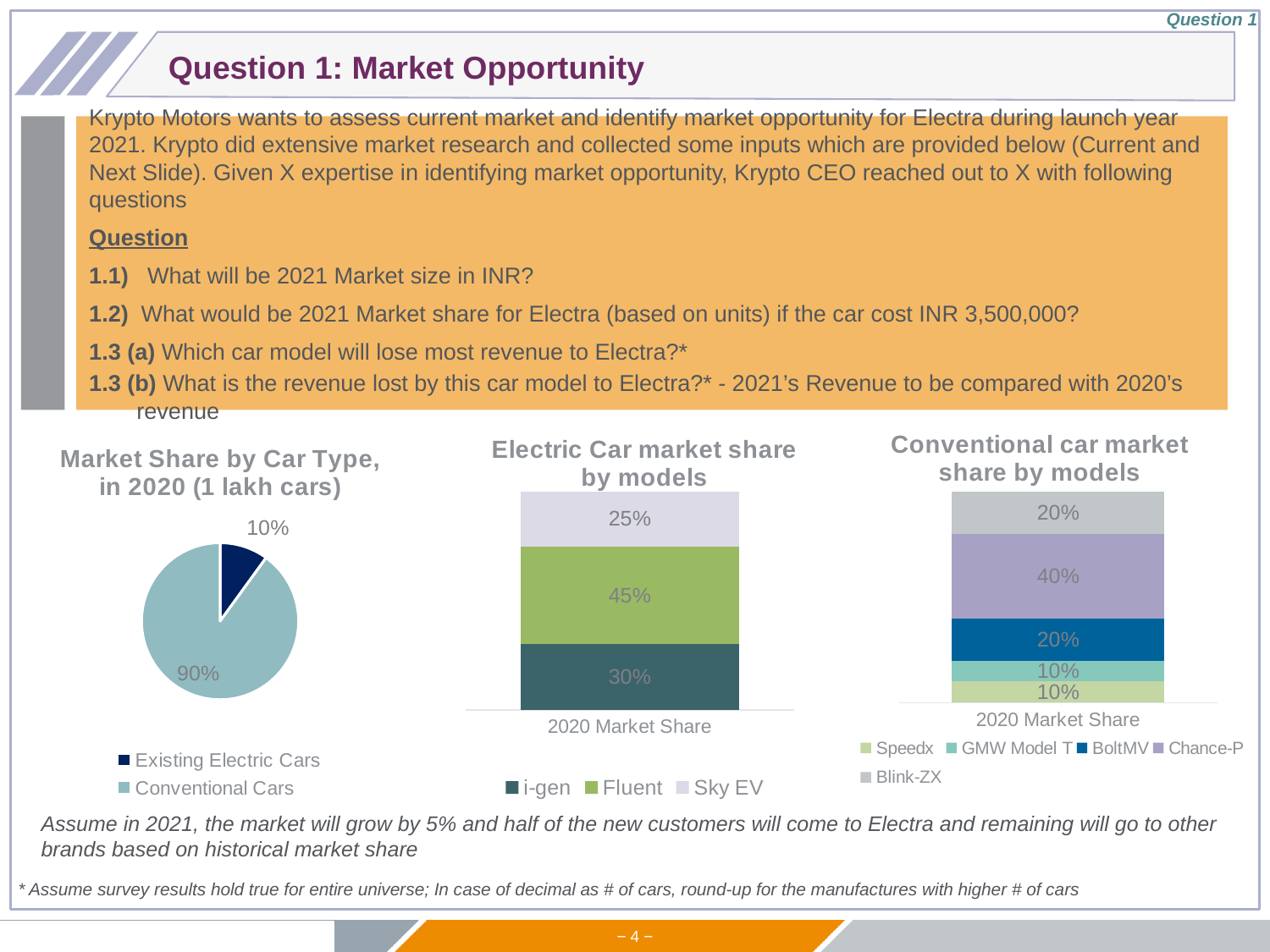

Question 1

Question 1: Market Opportunity

Krypto Motors wants to assess current market and identify market opportunity for Electra during launch year 2021. Krypto did extensive market research and collected some inputs which are provided below (Current and Next Slide). Given X expertise in identifying market opportunity, Krypto CEO reached out to X with following questions
Question
1.1)   What will be 2021 Market size in INR?
1.2)  What would be 2021 Market share for Electra (based on units) if the car cost INR 3,500,000?
1.3 (a) Which car model will lose most revenue to Electra?*
1.3 (b) What is the revenue lost by this car model to Electra?* - 2021’s Revenue to be compared with 2020’s revenue

### Chart: Market Share by Car Type, in 2020 (1 lakh cars)

| Category | % Market Share |
|---|---|
| Existing Electric Cars | 0.1 |
| Conventional Cars | 0.9 |

### Chart: Electric Car market share by models

| Category | i-gen | Fluent | Sky EV |
|---|---|---|---|
| 2020 Market Share | 0.3 | 0.45 | 0.25 |

### Chart: Conventional car market share by models

| Category | Speedx | GMW Model T | BoltMV | Chance-P | Blink-ZX |
|---|---|---|---|---|---|
| 2020 Market Share | 0.1 | 0.1 | 0.2 | 0.4 | 0.2 |
Assume in 2021, the market will grow by 5% and half of the new customers will come to Electra and remaining will go to other brands based on historical market share
* Assume survey results hold true for entire universe; In case of decimal as # of cars, round-up for the manufactures with higher # of cars